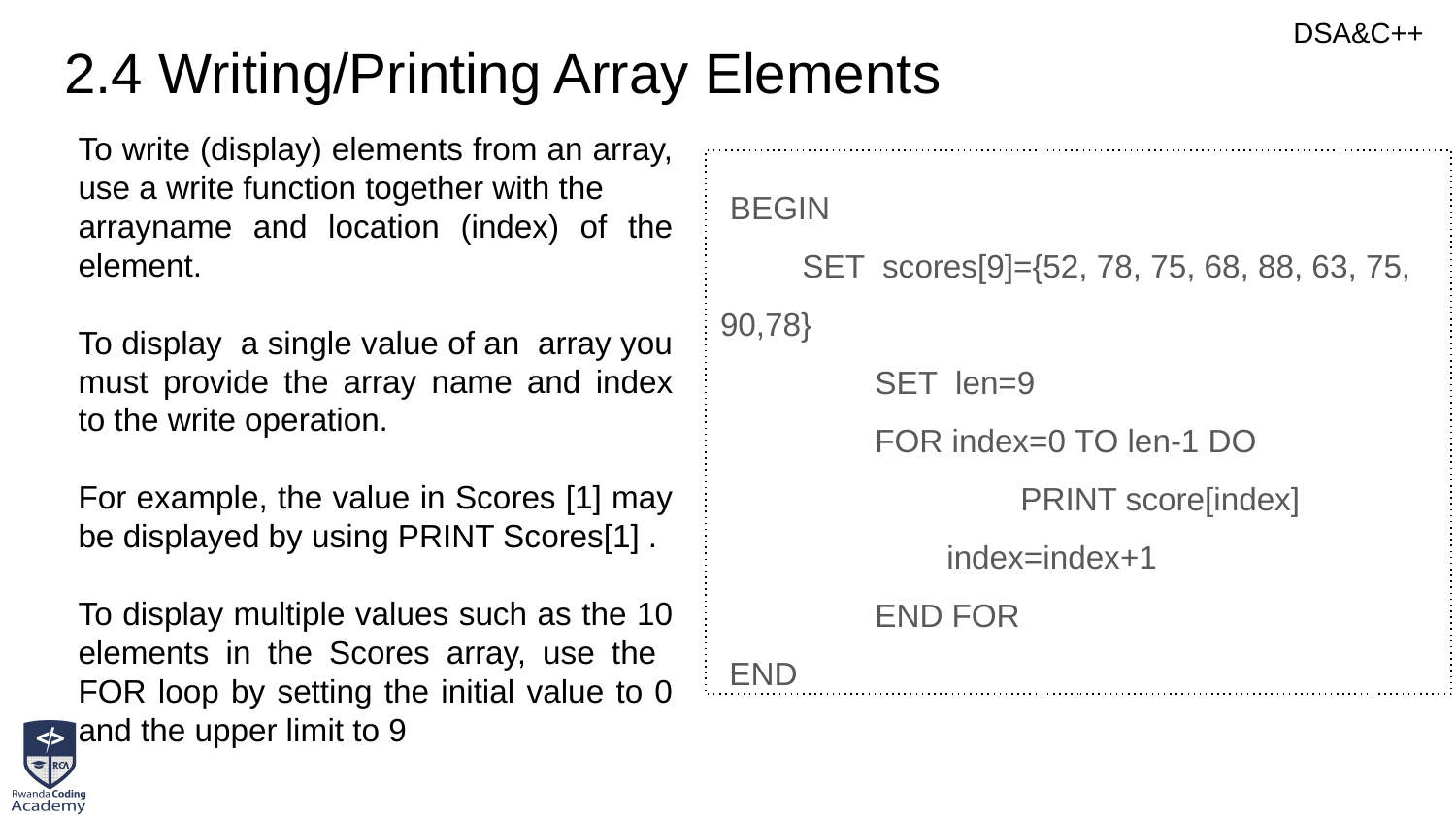

# 2.4 Writing/Printing Array Elements
To write (display) elements from an array, use a write function together with the
arrayname and location (index) of the element.

To display  a single value of an  array you must provide the array name and index to the write operation.

For example, the value in Scores [1] may be displayed by using PRINT Scores[1] .

To display multiple values such as the 10 elements in the Scores array, use the  FOR loop by setting the initial value to 0 and the upper limit to 9
 BEGIN
 SET  scores[9]={52, 78, 75, 68, 88, 63, 75, 90,78}
	 SET  len=9
	 FOR index=0 TO len-1 DO
		 PRINT score[index]
   	         index=index+1
    	 END FOR
 END